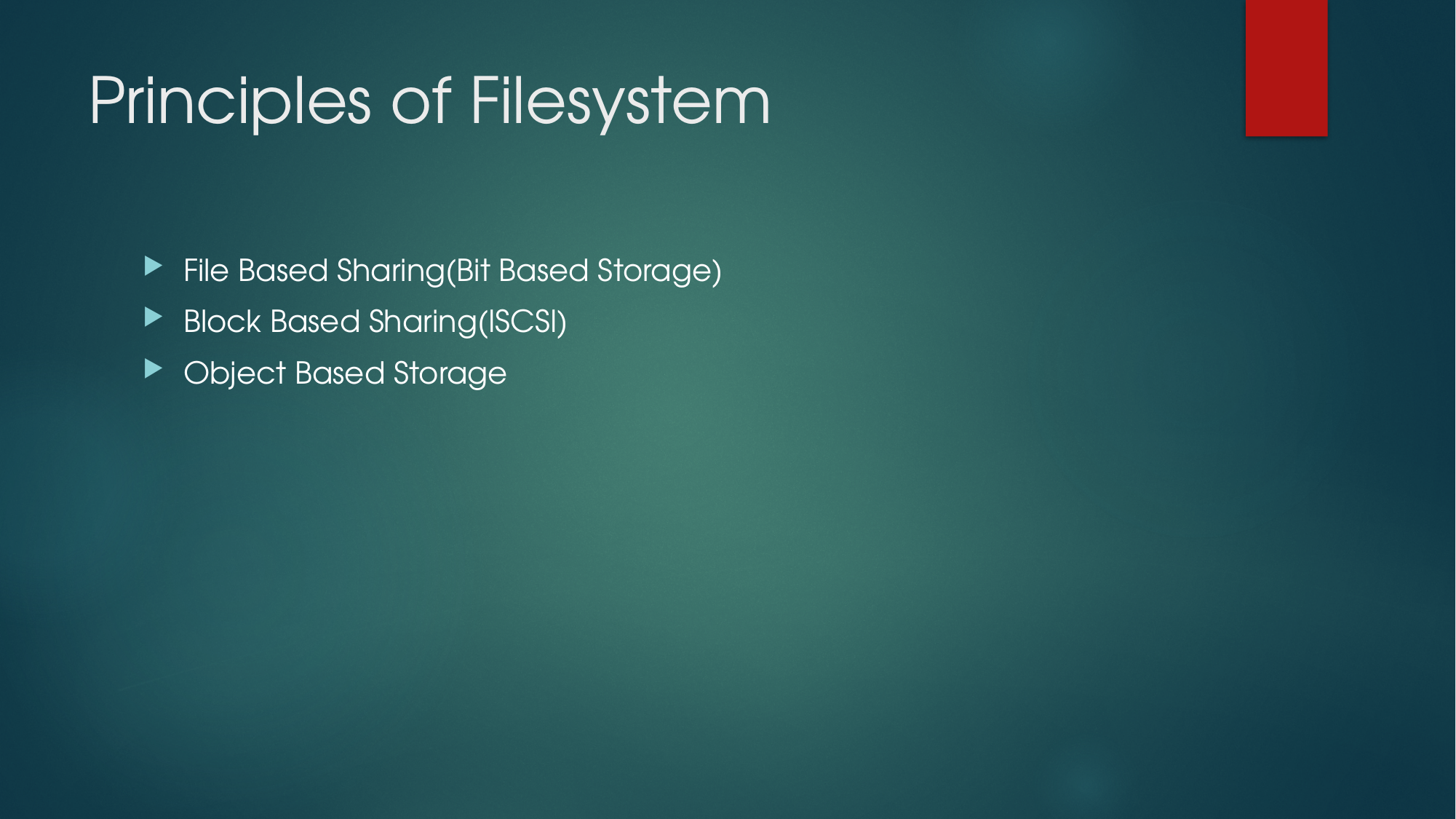

# Principles of Filesystem
File Based Sharing(Bit Based Storage)
Block Based Sharing(ISCSI)
Object Based Storage